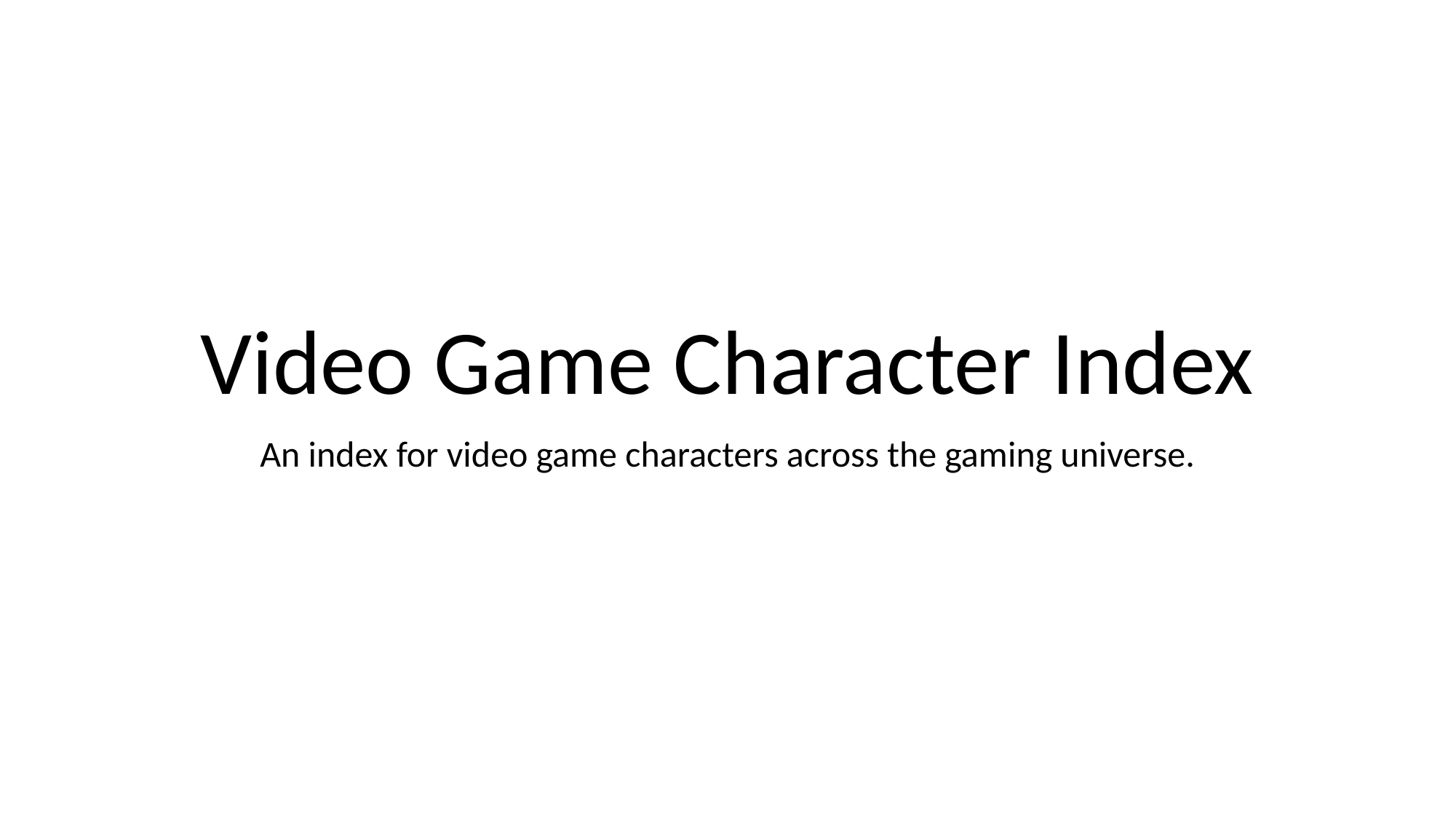

# Video Game Character Index
An index for video game characters across the gaming universe.